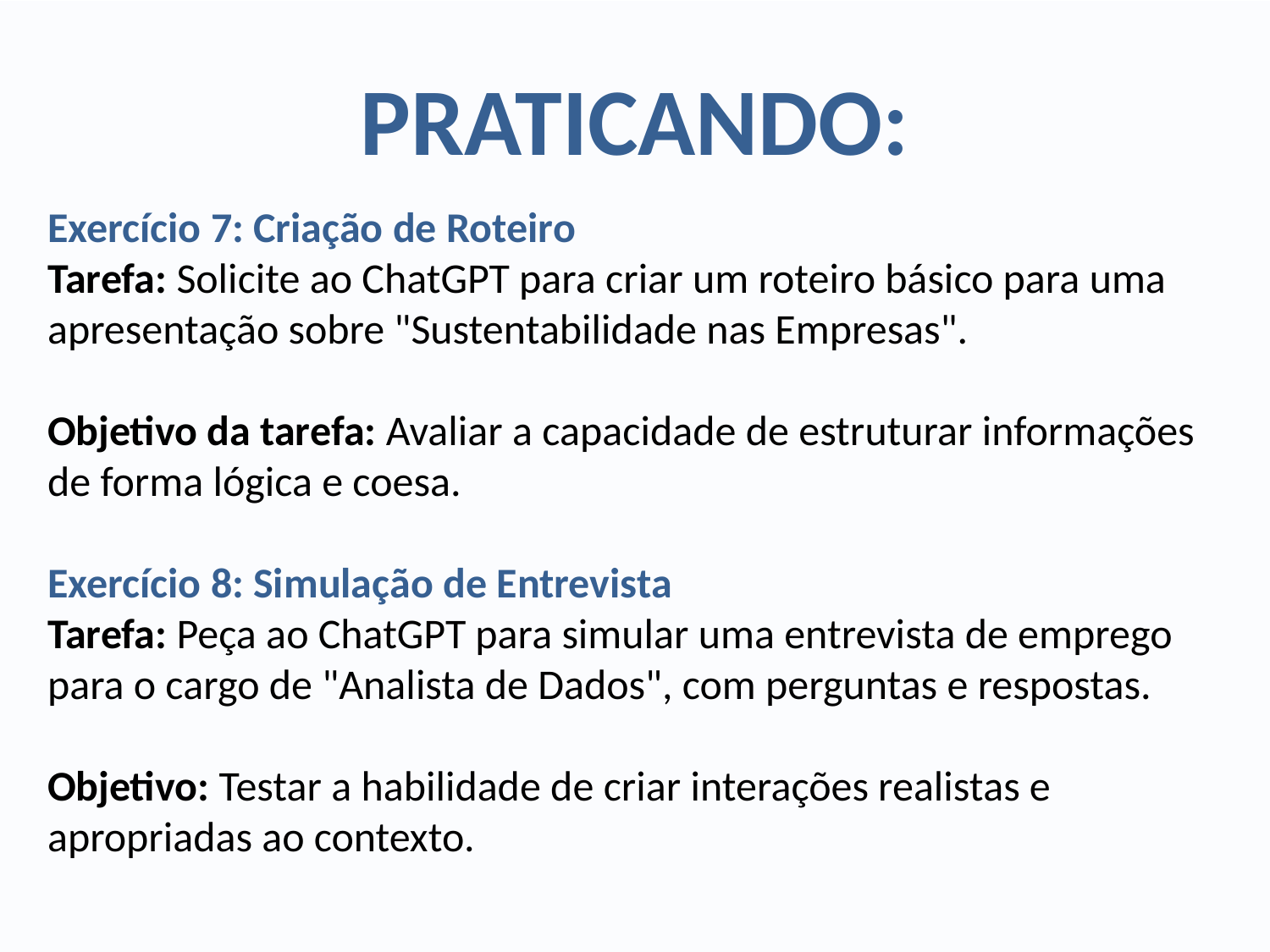

# PRATICANDO:
Exercício 7: Criação de Roteiro
Tarefa: Solicite ao ChatGPT para criar um roteiro básico para uma apresentação sobre "Sustentabilidade nas Empresas".

Objetivo da tarefa: Avaliar a capacidade de estruturar informações de forma lógica e coesa.

Exercício 8: Simulação de Entrevista
Tarefa: Peça ao ChatGPT para simular uma entrevista de emprego para o cargo de "Analista de Dados", com perguntas e respostas.

Objetivo: Testar a habilidade de criar interações realistas e apropriadas ao contexto.